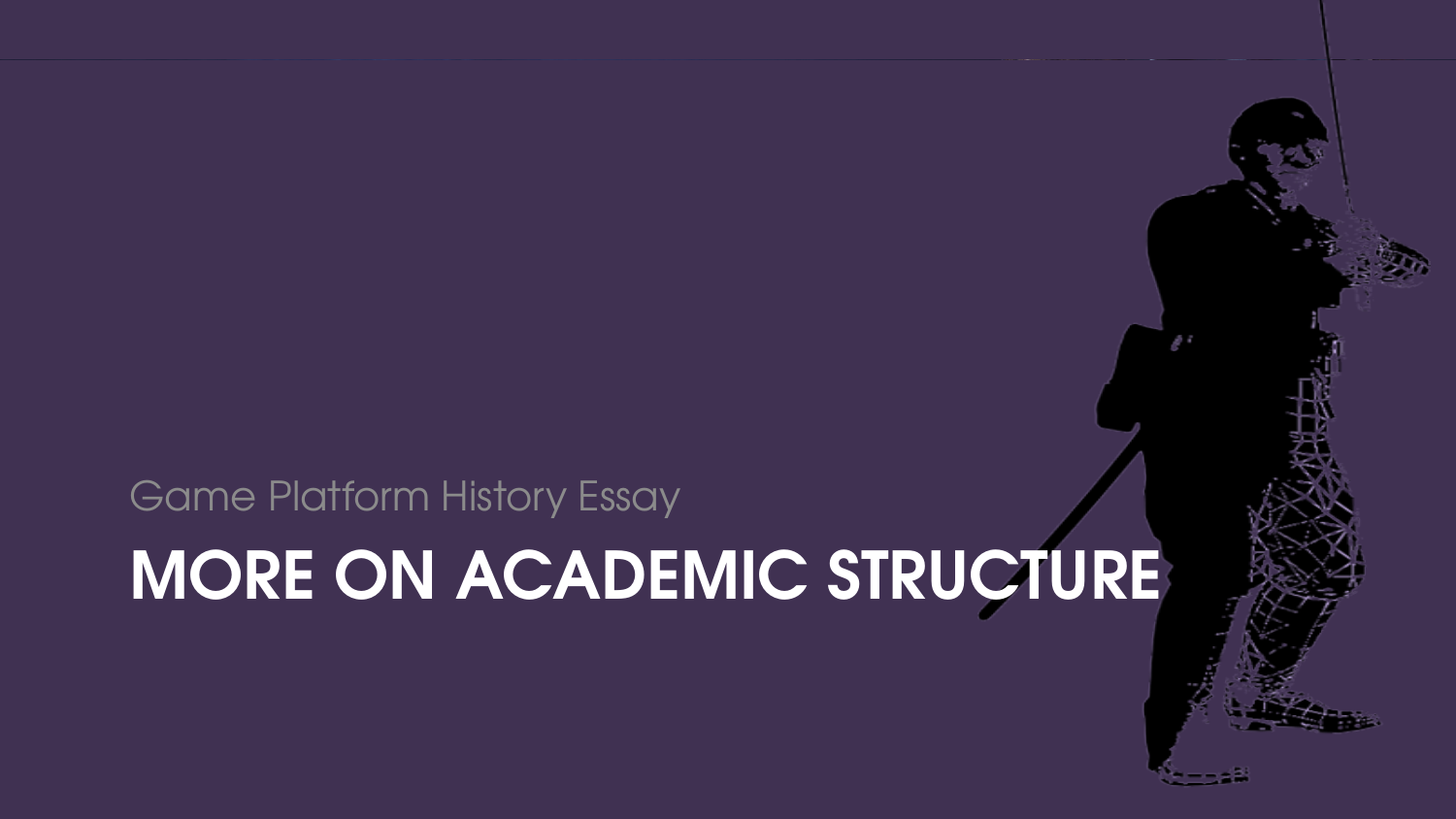

Game Platform History Essay
# MORE ON Academic Structure